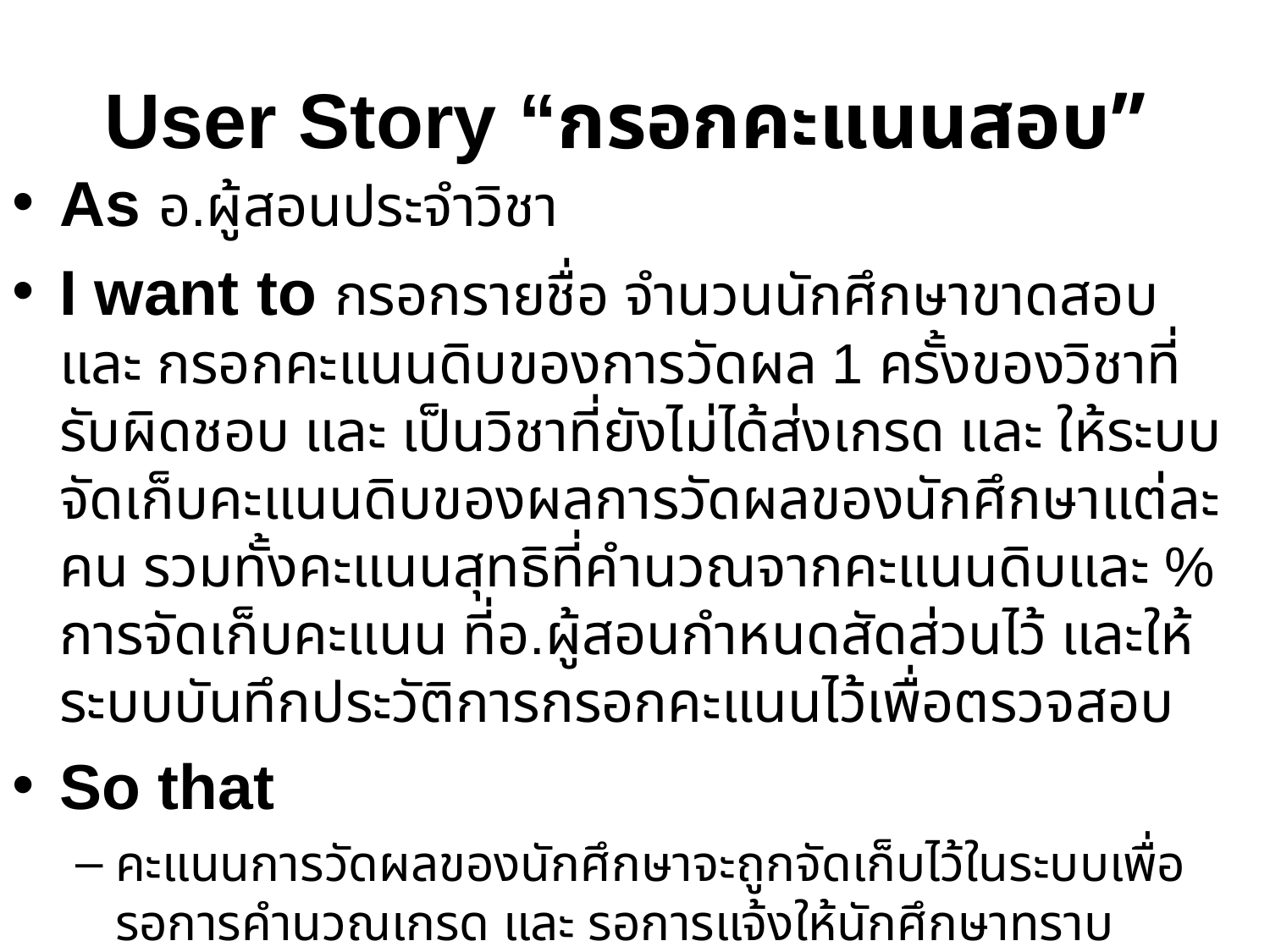

# User Story “กรอกคะแนนสอบ”
As อ.ผู้สอนประจำวิชา
I want to กรอกรายชื่อ จำนวนนักศึกษาขาดสอบ และ กรอกคะแนนดิบของการวัดผล 1 ครั้งของวิชาที่รับผิดชอบ และ เป็นวิชาที่ยังไม่ได้ส่งเกรด และ ให้ระบบจัดเก็บคะแนนดิบของผลการวัดผลของนักศึกษาแต่ละคน รวมทั้งคะแนนสุทธิที่คำนวณจากคะแนนดิบและ % การจัดเก็บคะแนน ที่อ.ผู้สอนกำหนดสัดส่วนไว้ และให้ระบบบันทึกประวัติการกรอกคะแนนไว้เพื่อตรวจสอบ
So that
คะแนนการวัดผลของนักศึกษาจะถูกจัดเก็บไว้ในระบบเพื่อรอการคำนวณเกรด และ รอการแจ้งให้นักศึกษาทราบ